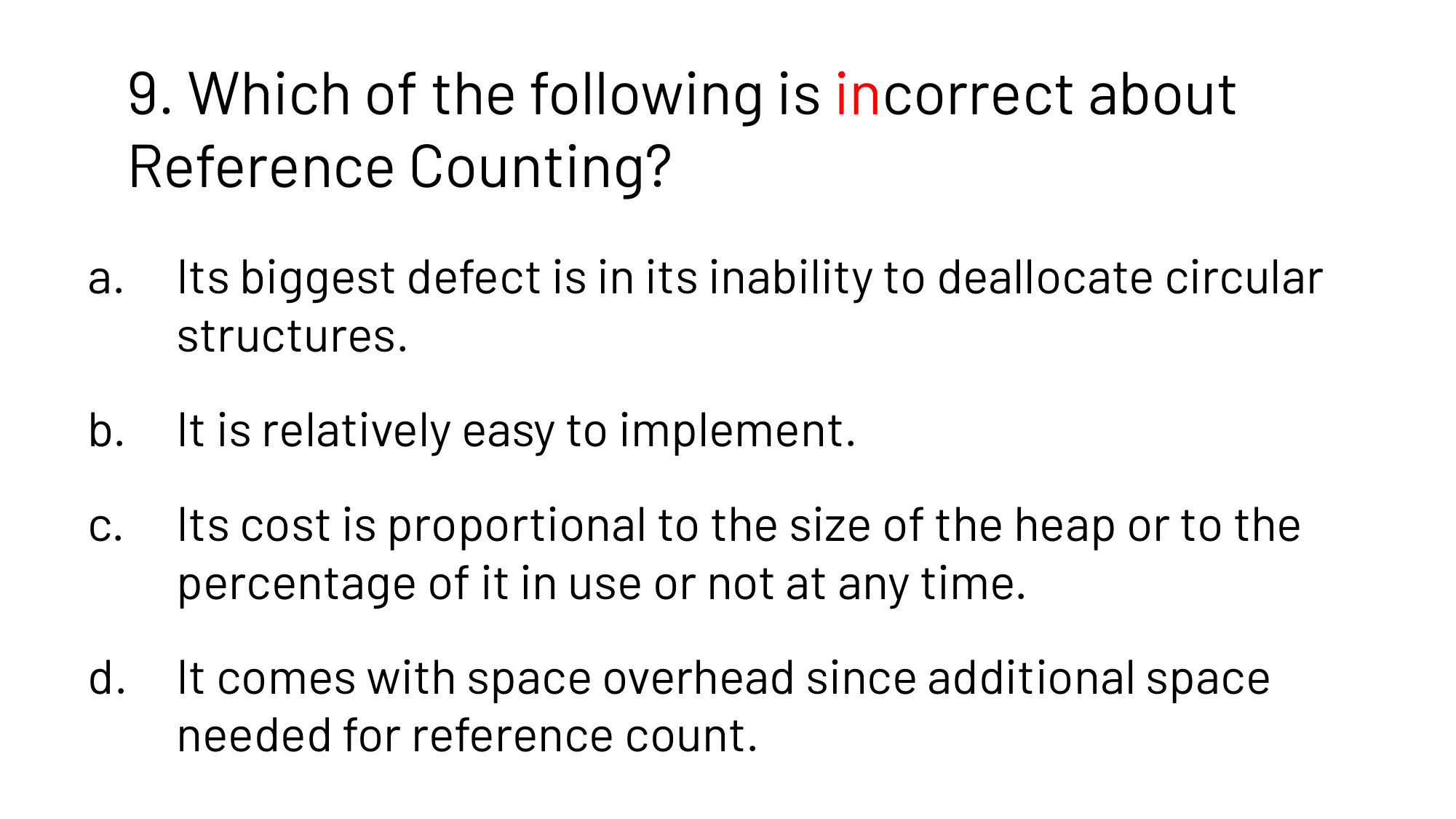

9. Which of the following is incorrect about Reference Counting?
Its biggest defect is in its inability to deallocate circular structures.
It is relatively easy to implement.
Its cost is proportional to the size of the heap or to the percentage of it in use or not at any time.
It comes with space overhead since additional space needed for reference count.